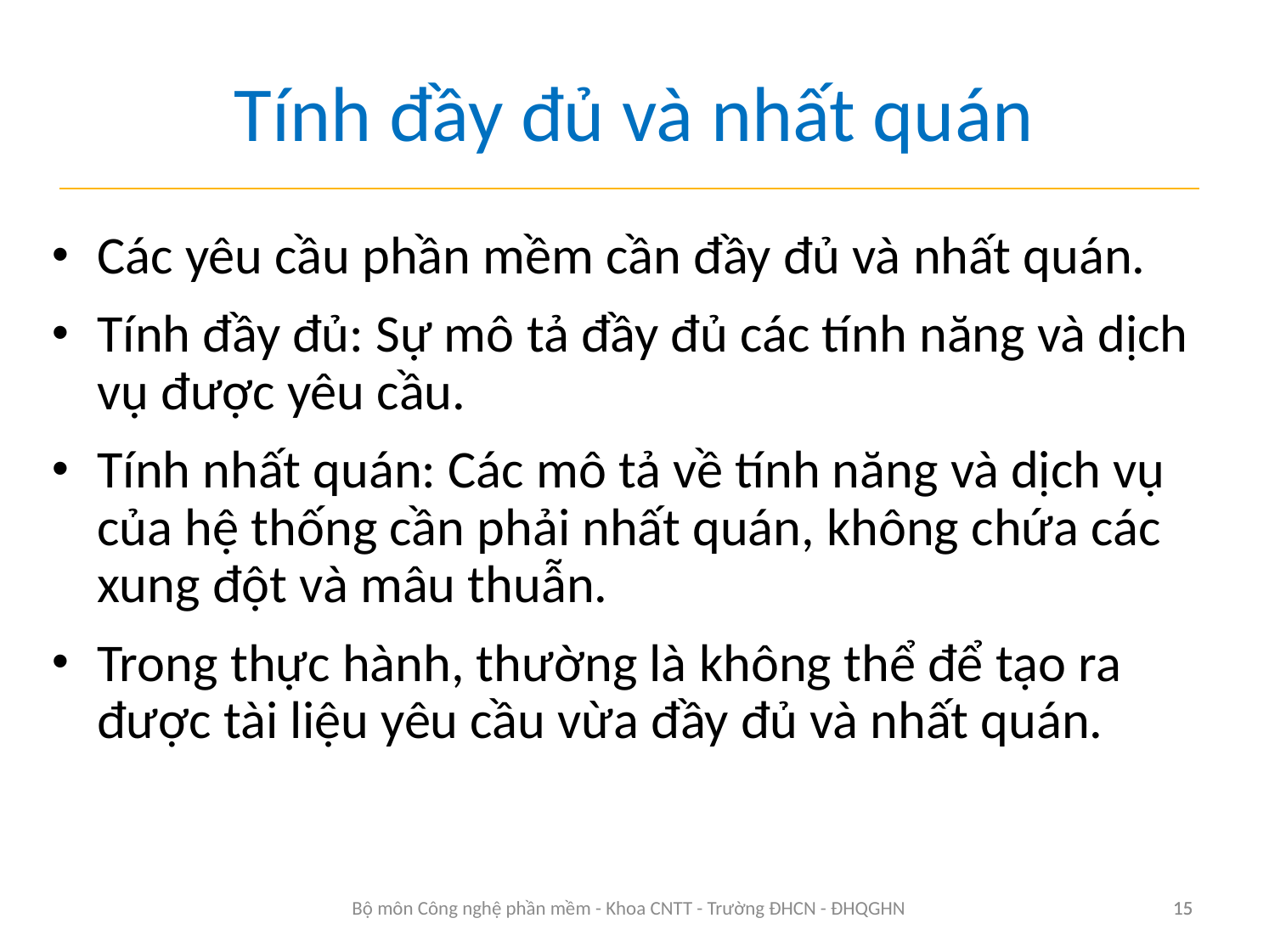

# Tính đầy đủ và nhất quán
Các yêu cầu phần mềm cần đầy đủ và nhất quán.
Tính đầy đủ: Sự mô tả đầy đủ các tính năng và dịch vụ được yêu cầu.
Tính nhất quán: Các mô tả về tính năng và dịch vụ của hệ thống cần phải nhất quán, không chứa các xung đột và mâu thuẫn.
Trong thực hành, thường là không thể để tạo ra được tài liệu yêu cầu vừa đầy đủ và nhất quán.
15
Bộ môn Công nghệ phần mềm - Khoa CNTT - Trường ĐHCN - ĐHQGHN
15